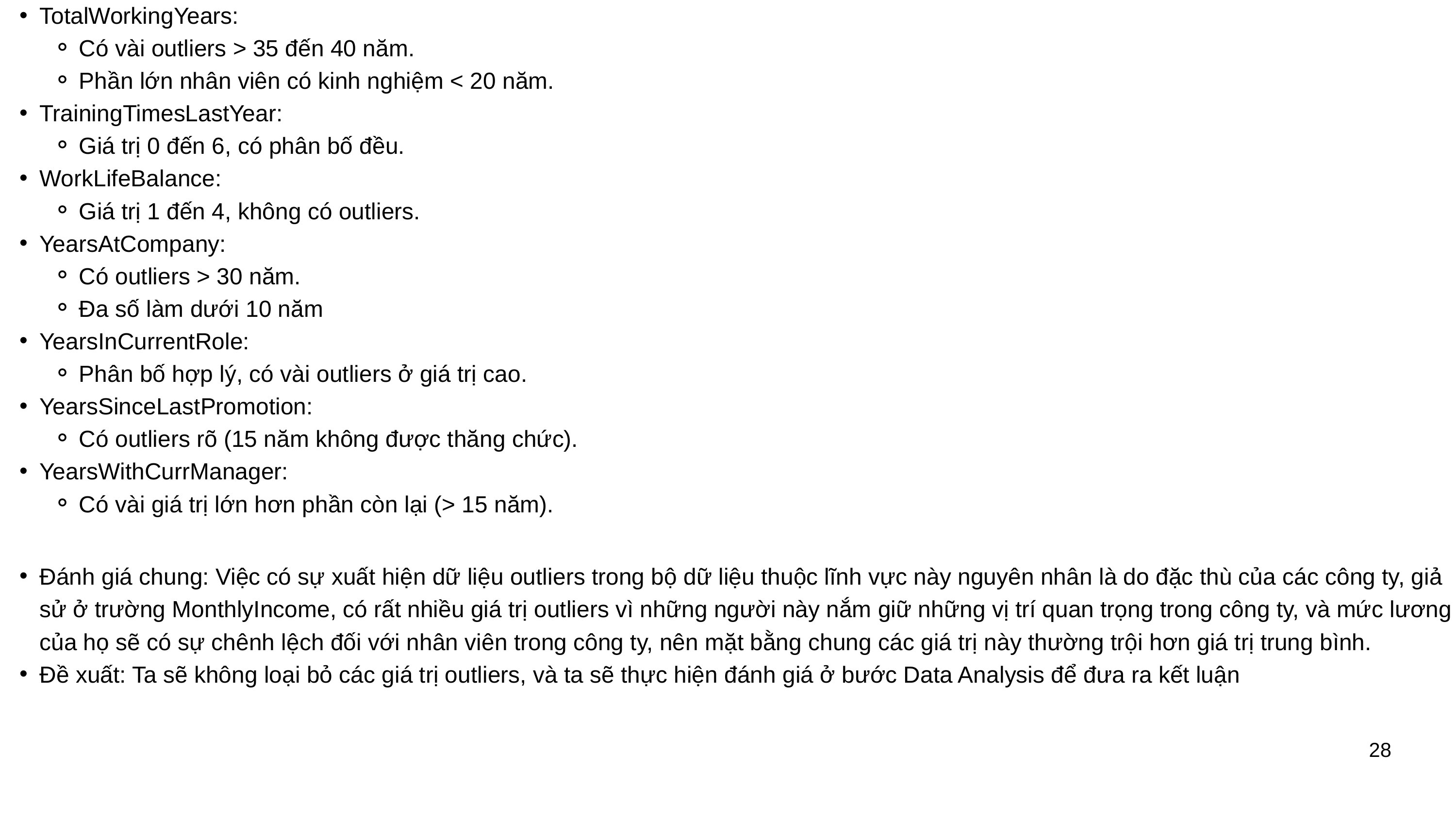

TotalWorkingYears:
Có vài outliers > 35 đến 40 năm.
Phần lớn nhân viên có kinh nghiệm < 20 năm.
TrainingTimesLastYear:
Giá trị 0 đến 6, có phân bố đều.
WorkLifeBalance:
Giá trị 1 đến 4, không có outliers.
YearsAtCompany:
Có outliers > 30 năm.
Đa số làm dưới 10 năm
YearsInCurrentRole:
Phân bố hợp lý, có vài outliers ở giá trị cao.
YearsSinceLastPromotion:
Có outliers rõ (15 năm không được thăng chức).
YearsWithCurrManager:
Có vài giá trị lớn hơn phần còn lại (> 15 năm).

Đánh giá chung: Việc có sự xuất hiện dữ liệu outliers trong bộ dữ liệu thuộc lĩnh vực này nguyên nhân là do đặc thù của các công ty, giả sử ở trường MonthlyIncome, có rất nhiều giá trị outliers vì những người này nắm giữ những vị trí quan trọng trong công ty, và mức lương của họ sẽ có sự chênh lệch đối với nhân viên trong công ty, nên mặt bằng chung các giá trị này thường trội hơn giá trị trung bình.
Đề xuất: Ta sẽ không loại bỏ các giá trị outliers, và ta sẽ thực hiện đánh giá ở bước Data Analysis để đưa ra kết luận

28